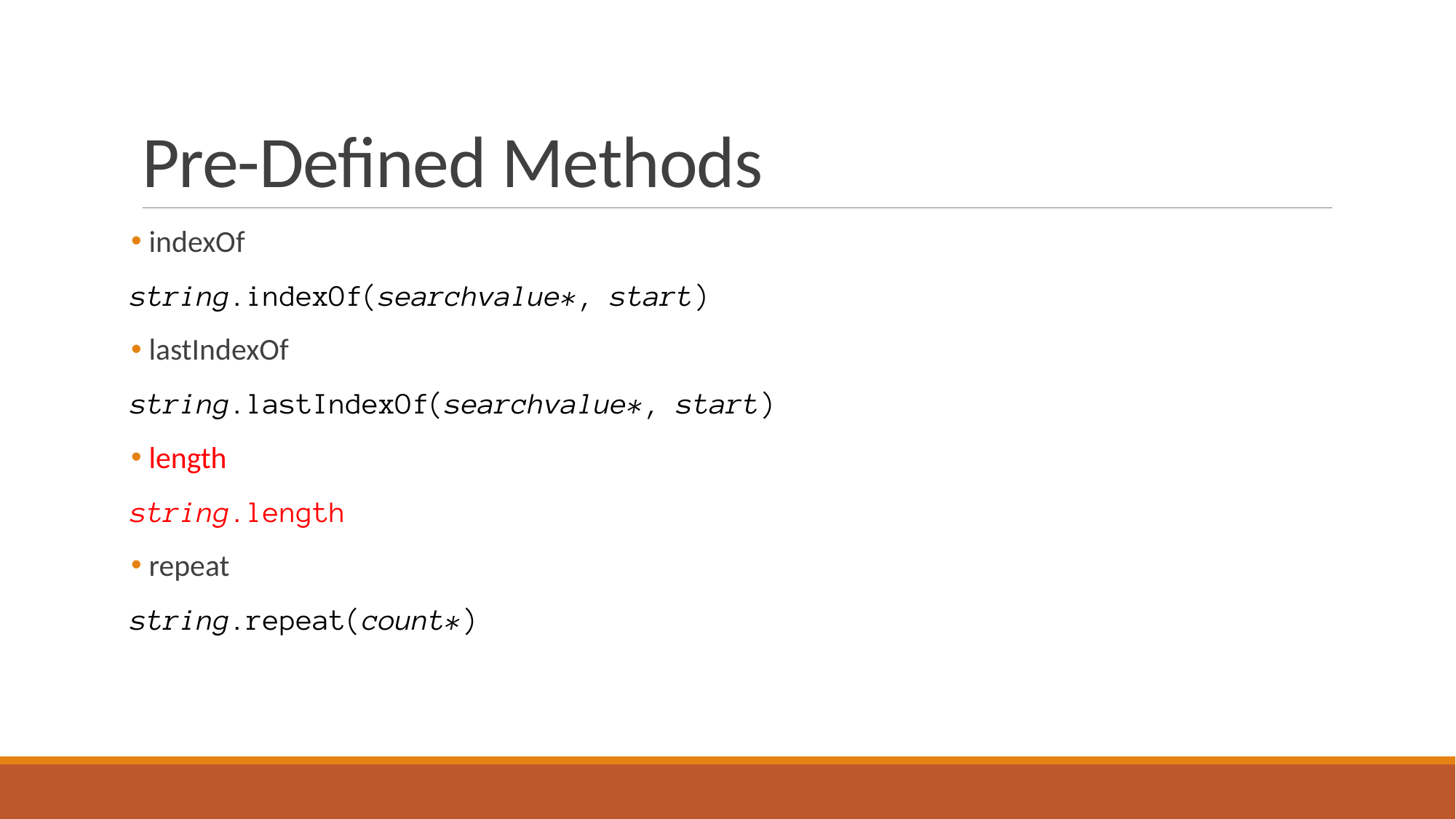

# Pre-Defined Methods
 indexOf
string.indexOf(searchvalue*, start)
 lastIndexOf
string.lastIndexOf(searchvalue*, start)
 length
string.length
 repeat
string.repeat(count*)